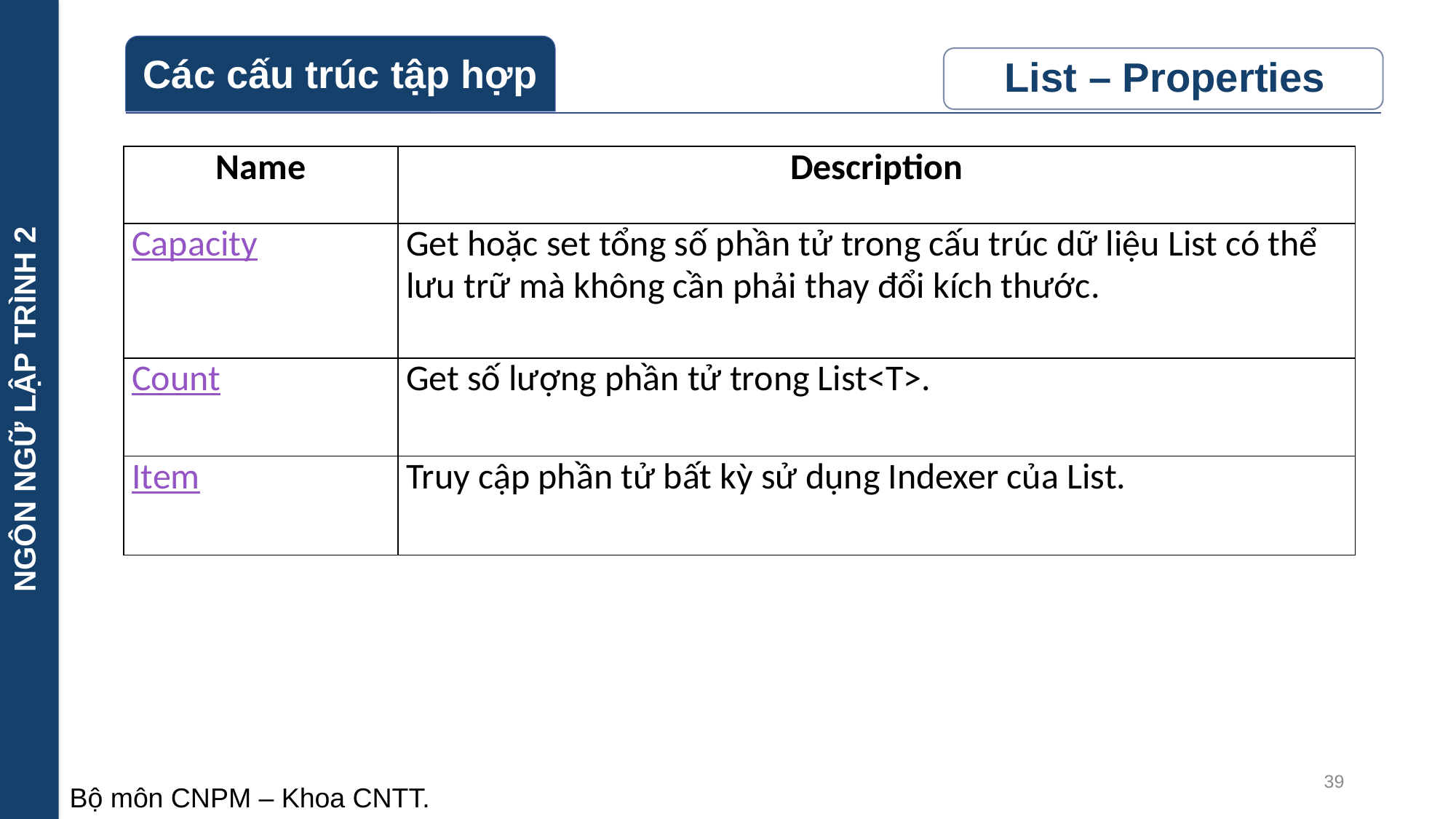

NGÔN NGỮ LẬP TRÌNH 2
Các cấu trúc tập hợp
List – Properties
| Name | Description |
| --- | --- |
| Capacity | Get hoặc set tổng số phần tử trong cấu trúc dữ liệu List có thể lưu trữ mà không cần phải thay đổi kích thước. |
| Count | Get số lượng phần tử trong List<T>. |
| Item | Truy cập phần tử bất kỳ sử dụng Indexer của List. |
39
Bộ môn CNPM – Khoa CNTT.